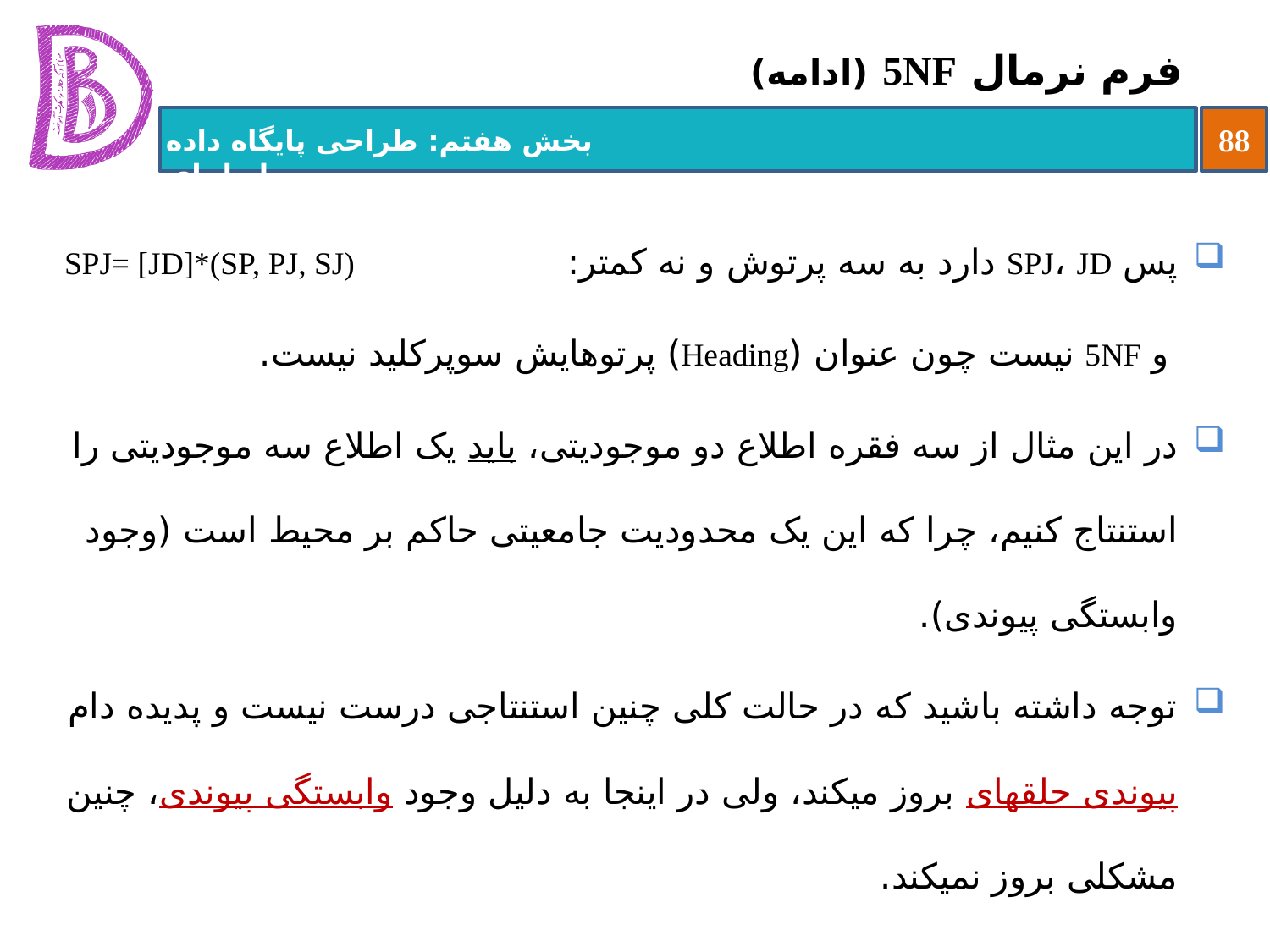

# فرم نرمال 5NF (ادامه)
پس SPJ، JD دارد به سه پرتوش و نه کمتر:                   SPJ= [JD]*(SP, PJ, SJ)
     و 5NF نیست چون عنوان (Heading) پرتوهایش سوپرکلید نیست.
در این مثال از سه فقره اطلاع دو موجودیتی، باید یک اطلاع سه موجودیتی را استنتاج کنیم، چرا که این یک محدودیت جامعیتی حاکم بر محیط است (وجود وابستگی پیوندی).
توجه داشته باشید که در حالت کلی چنین استنتاجی درست نیست و پدیده دام پیوندی حلقه‏ای بروز می‏کند، ولی در اینجا به دلیل وجود وابستگی پیوندی، چنین مشکلی بروز نمی‏کند.